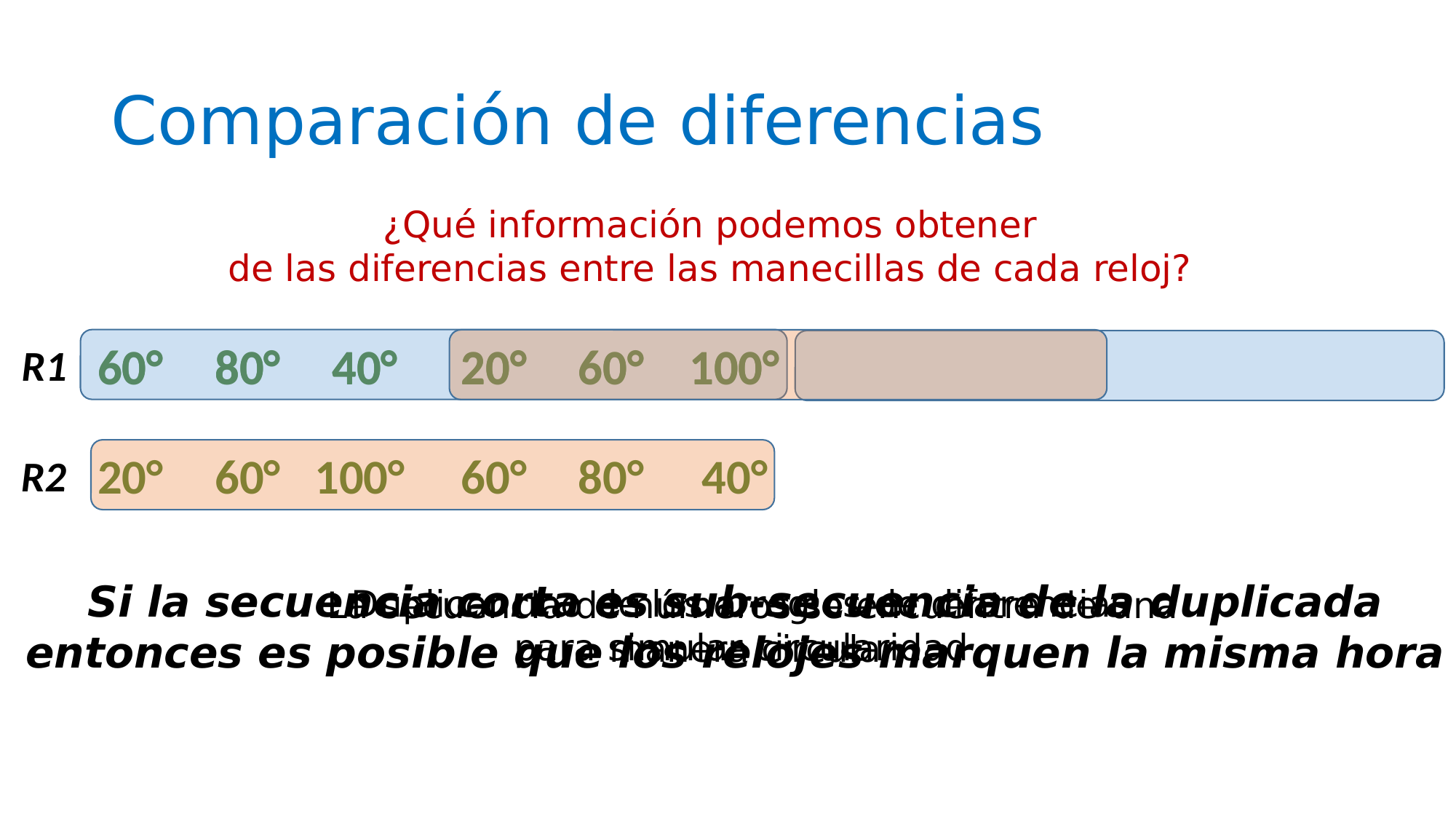

# Comparación de diferencias
¿Qué información podemos obtener
de las diferencias entre las manecillas de cada reloj?

60°
80°

60°
100°
40°
20°

60°
80°
60°
100°
40°
20°
R1

80°
40°
60°
60°
100°
20°
R2
Si la secuencia corta es sub-secuencia de la duplicada
entonces es posible que los relojes marquen la misma hora
Duplicar uno de los arreglos de diferencias
para simular circularidad
La secuencia de números se encuentra de una
manera circular